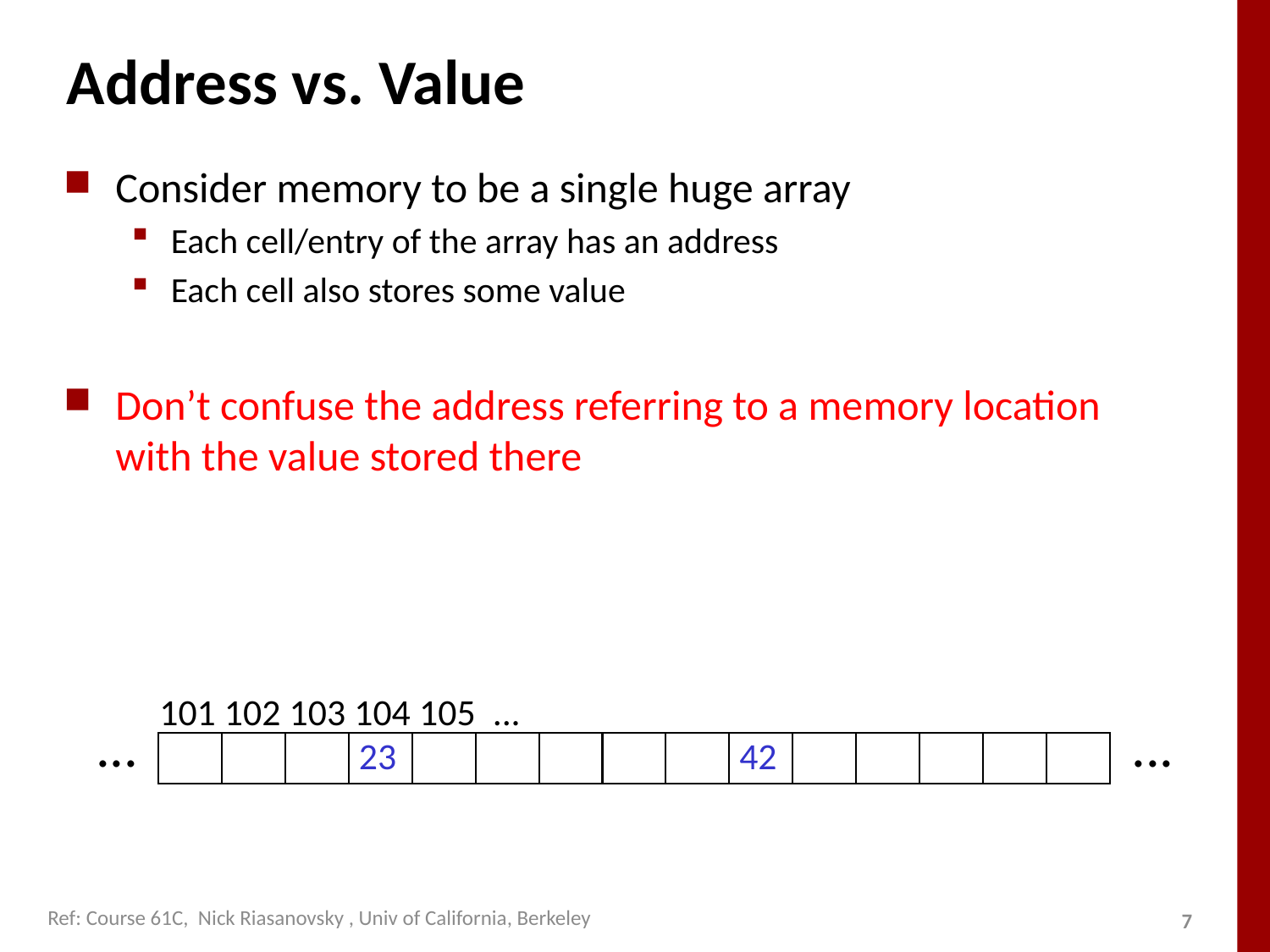

# Address vs. Value
Consider memory to be a single huge array
Each cell/entry of the array has an address
Each cell also stores some value

Don’t confuse the address referring to a memory location with the value stored there
101 102 103 104 105  ...
...
...

23
42
Ref: Course 61C,  Nick Riasanovsky , Univ of California, Berkeley